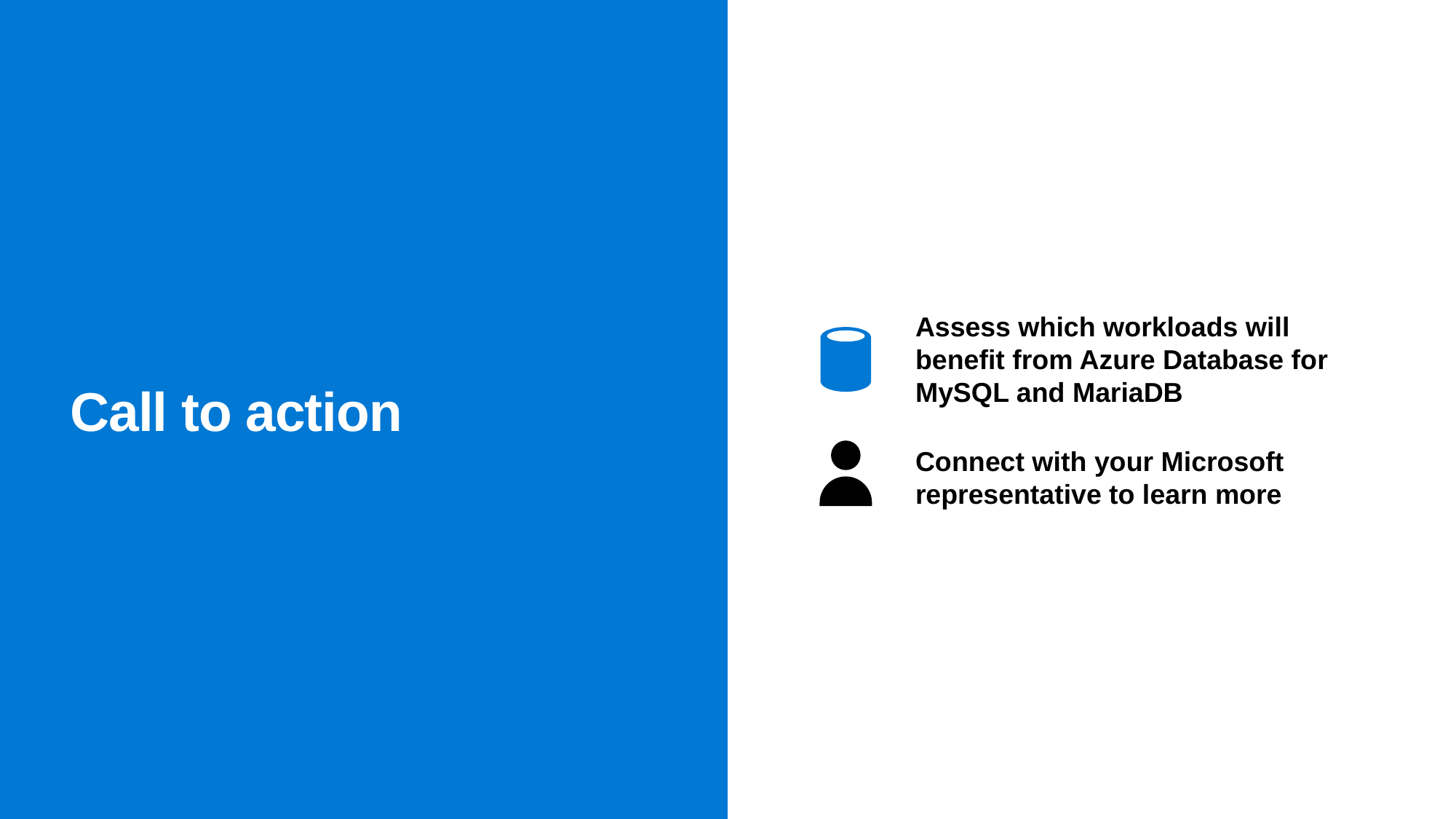

Assess which workloads will benefit from Azure Database for MySQL and MariaDB
Connect with your Microsoft representative to learn more

# Call to action